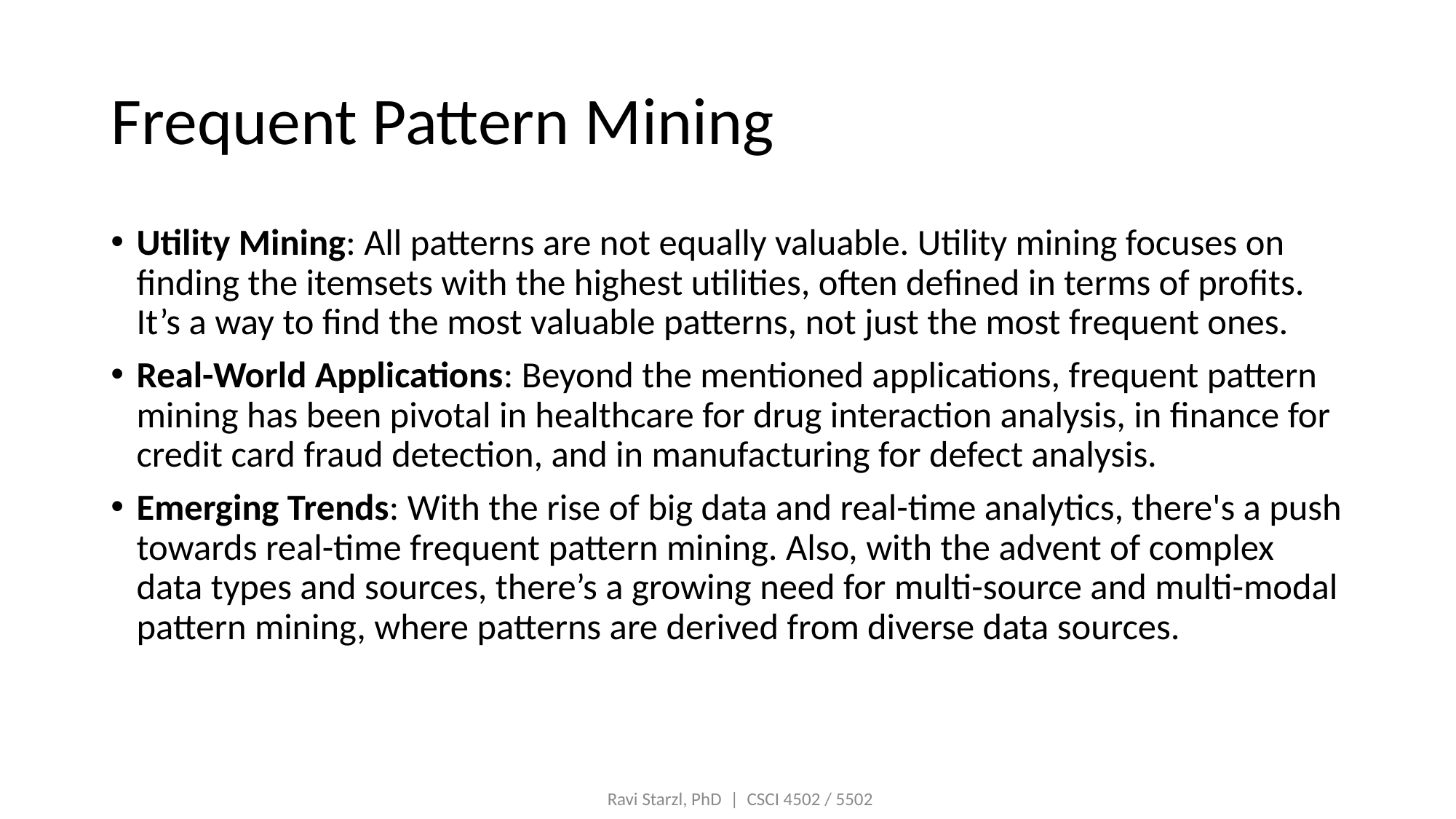

# Frequent Pattern Mining
Utility Mining: All patterns are not equally valuable. Utility mining focuses on finding the itemsets with the highest utilities, often defined in terms of profits. It’s a way to find the most valuable patterns, not just the most frequent ones.
Real-World Applications: Beyond the mentioned applications, frequent pattern mining has been pivotal in healthcare for drug interaction analysis, in finance for credit card fraud detection, and in manufacturing for defect analysis.
Emerging Trends: With the rise of big data and real-time analytics, there's a push towards real-time frequent pattern mining. Also, with the advent of complex data types and sources, there’s a growing need for multi-source and multi-modal pattern mining, where patterns are derived from diverse data sources.

Ravi Starzl, PhD  |  CSCI 4502 / 5502